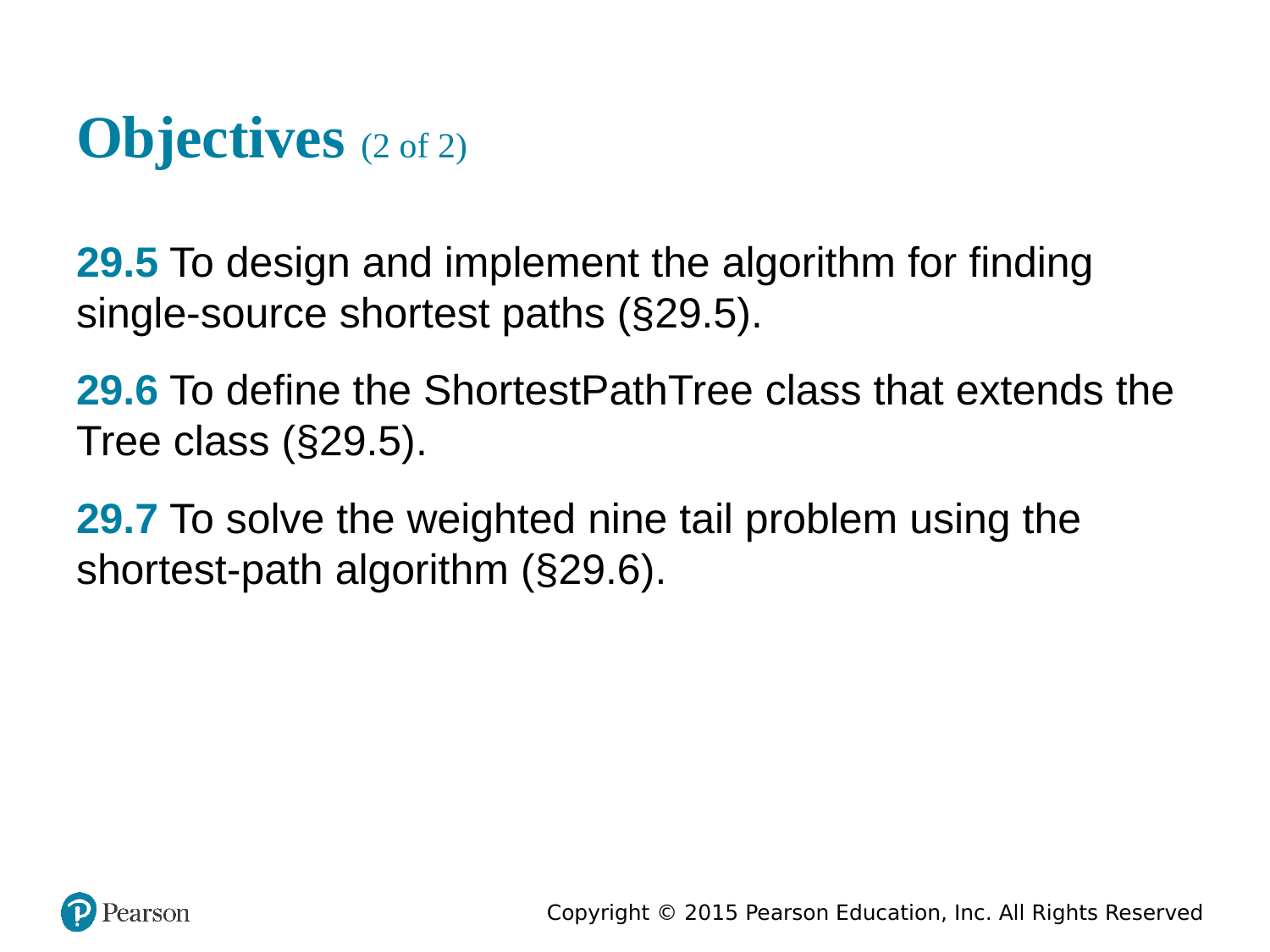

# Objectives (2 of 2)
29.5 To design and implement the algorithm for finding single-source shortest paths (§29.5).
29.6 To define the ShortestPathTree class that extends the Tree class (§29.5).
29.7 To solve the weighted nine tail problem using the shortest-path algorithm (§29.6).